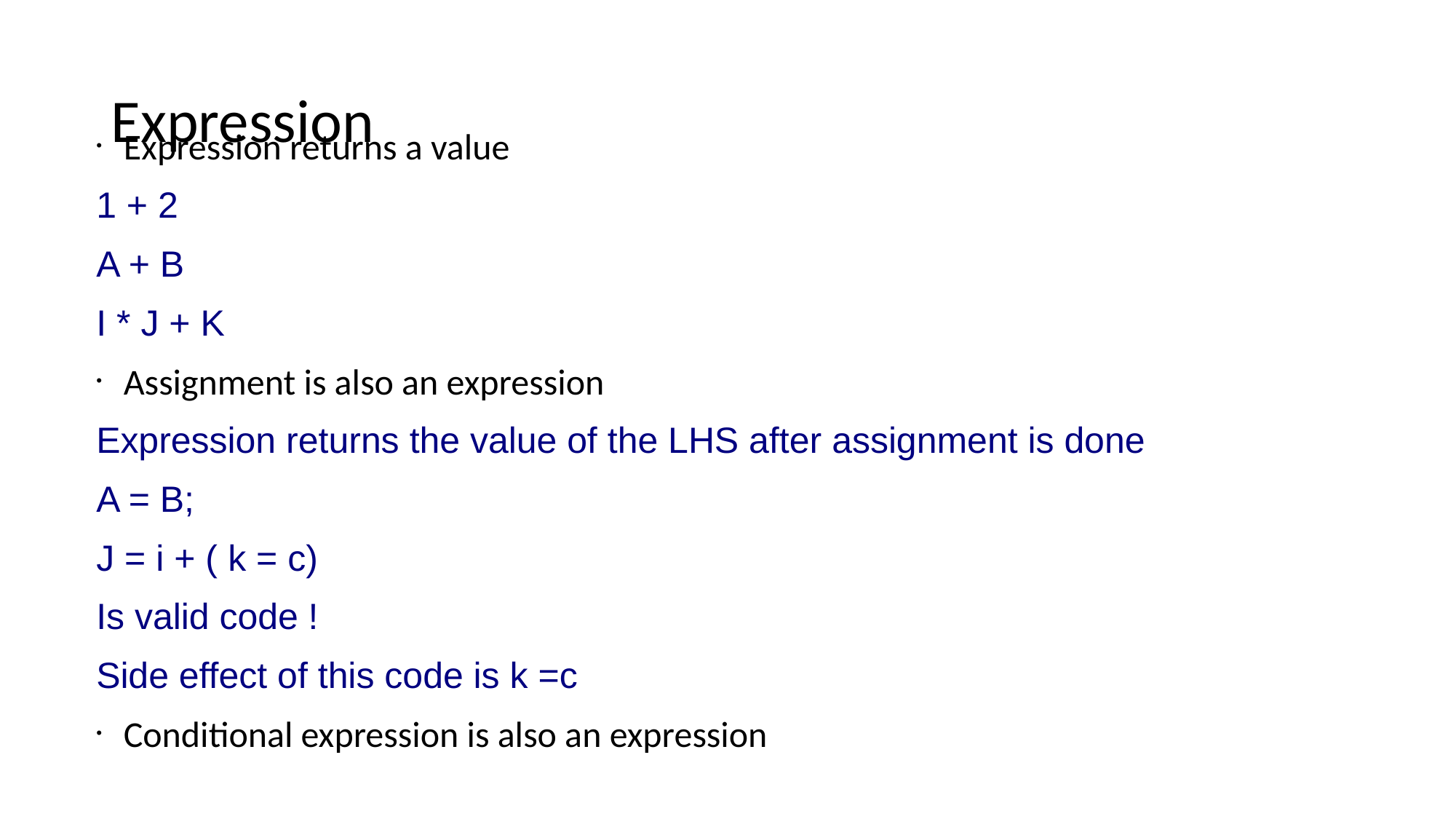

Expression
Expression returns a value
1 + 2
A + B
I * J + K
Assignment is also an expression
Expression returns the value of the LHS after assignment is done
A = B;
J = i + ( k = c)
Is valid code !
Side effect of this code is k =c
Conditional expression is also an expression